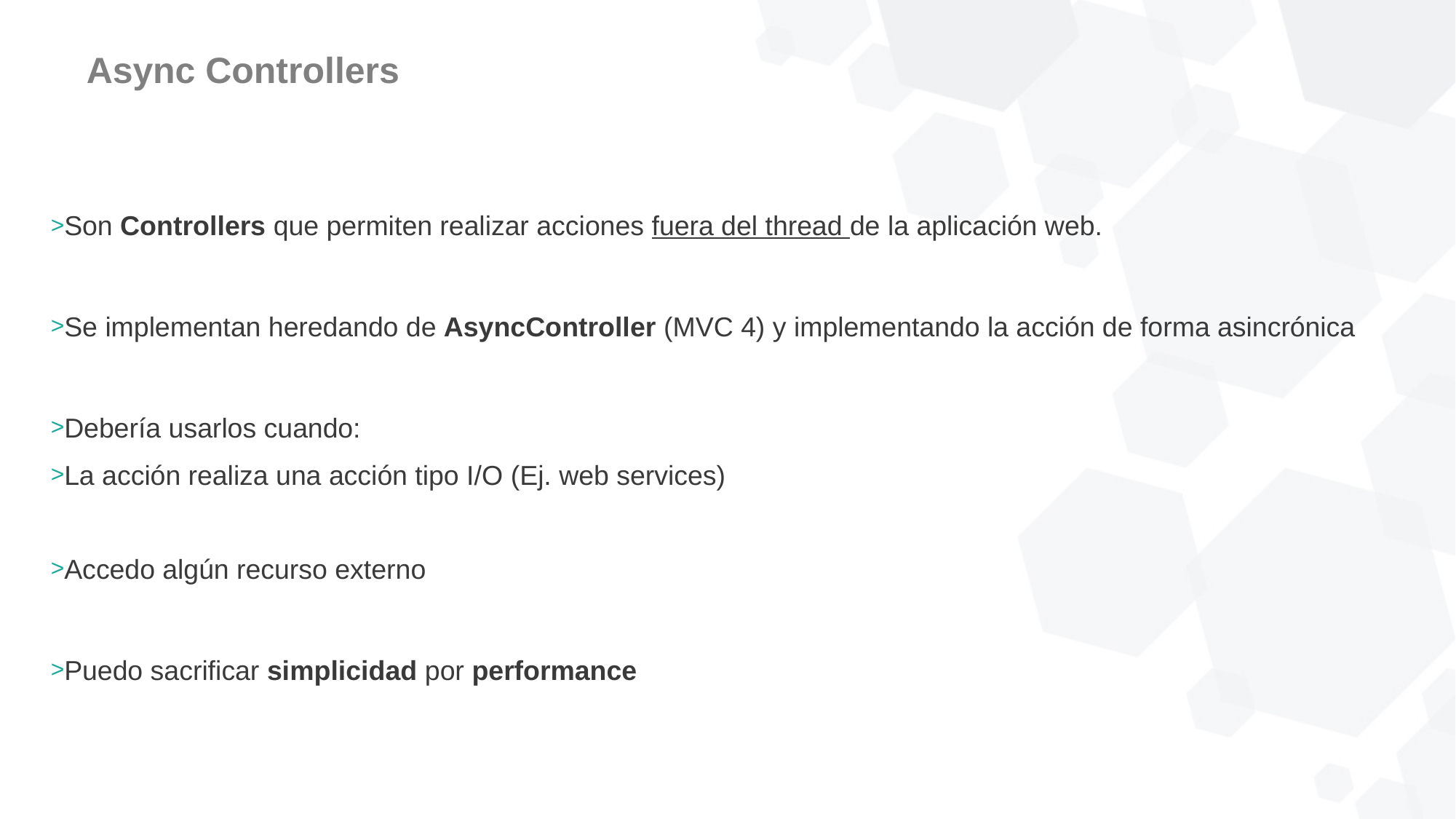

# Async Controllers
Son Controllers que permiten realizar acciones fuera del thread de la aplicación web.

Se implementan heredando de AsyncController (MVC 4) y implementando la acción de forma asincrónica

Debería usarlos cuando:
La acción realiza una acción tipo I/O (Ej. web services)

Accedo algún recurso externo

Puedo sacrificar simplicidad por performance